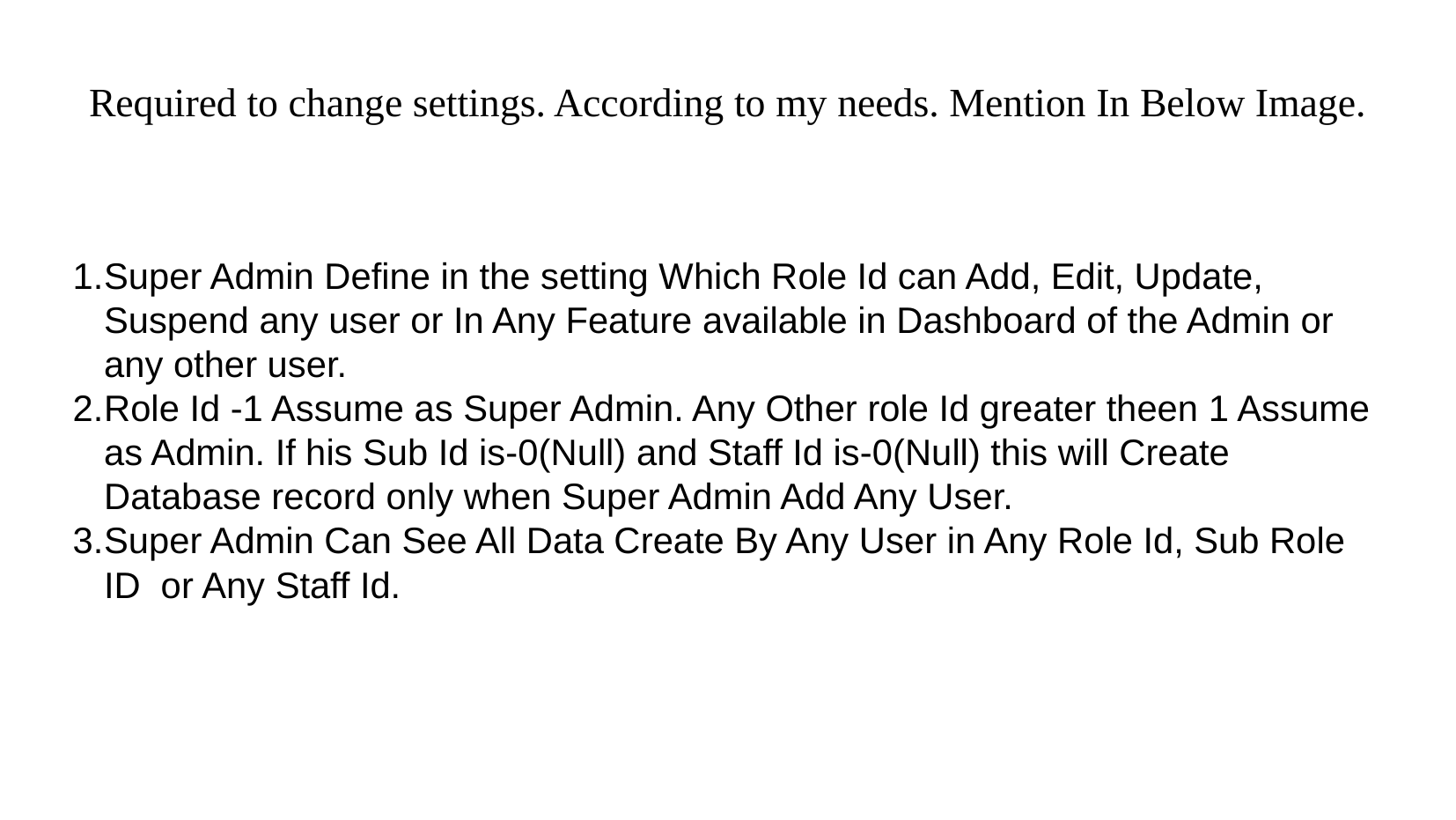

Required to change settings. According to my needs. Mention In Below Image.
Super Admin Define in the setting Which Role Id can Add, Edit, Update, Suspend any user or In Any Feature available in Dashboard of the Admin or any other user.
Role Id -1 Assume as Super Admin. Any Other role Id greater theen 1 Assume as Admin. If his Sub Id is-0(Null) and Staff Id is-0(Null) this will Create Database record only when Super Admin Add Any User.
Super Admin Can See All Data Create By Any User in Any Role Id, Sub Role ID  or Any Staff Id.